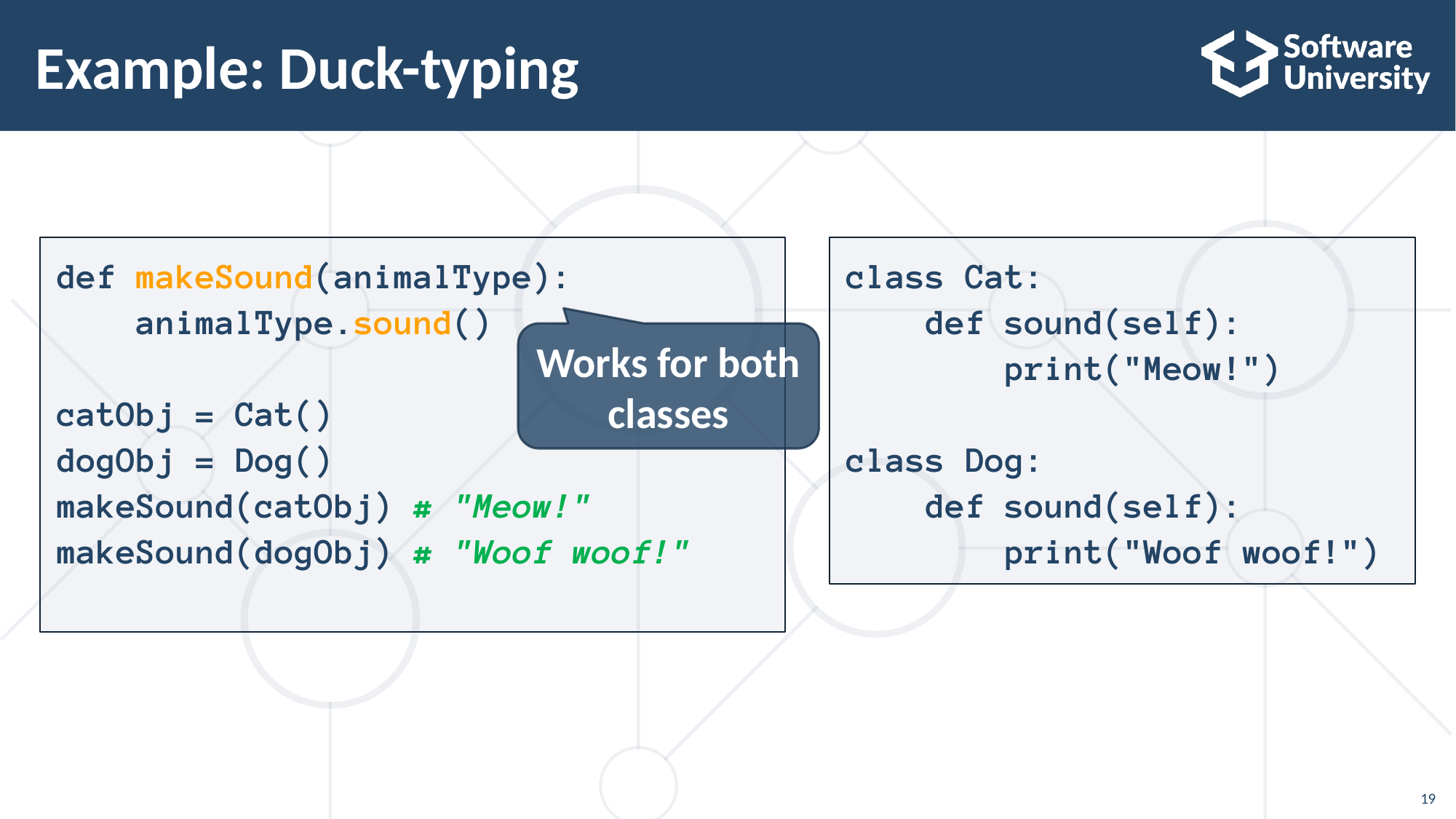

# Example: Duck-typing
def makeSound(animalType):
    animalType.sound()

catObj = Cat()
dogObj = Dog()
makeSound(catObj) # "Meow!"
makeSound(dogObj) # "Woof woof!"

class Cat:
    def sound(self):
        print("Meow!")

class Dog:
    def sound(self):
        print("Woof woof!")
Works for both classes
19